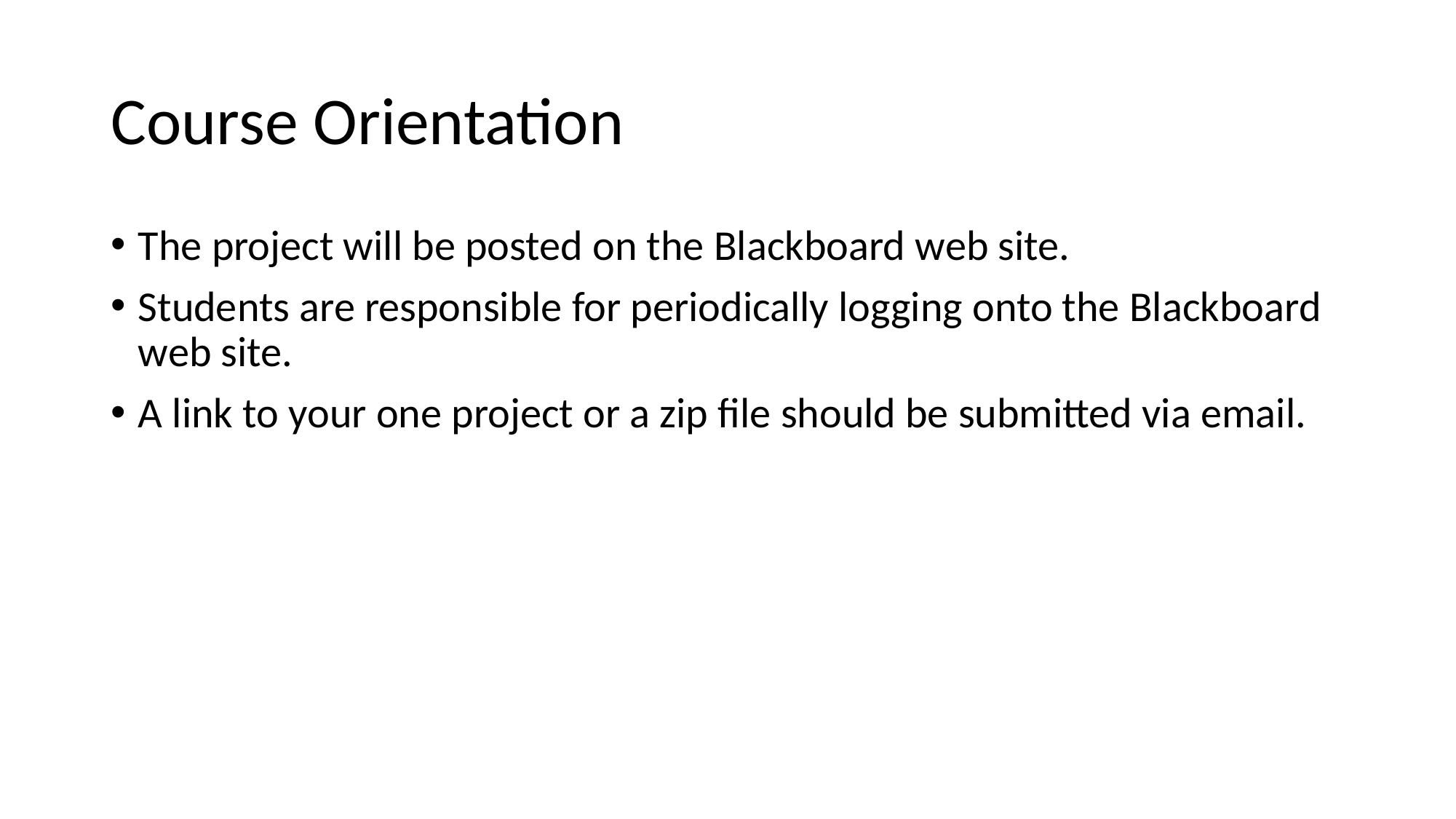

# Course Orientation
The project will be posted on the Blackboard web site.
Students are responsible for periodically logging onto the Blackboard web site.
A link to your one project or a zip file should be submitted via email.